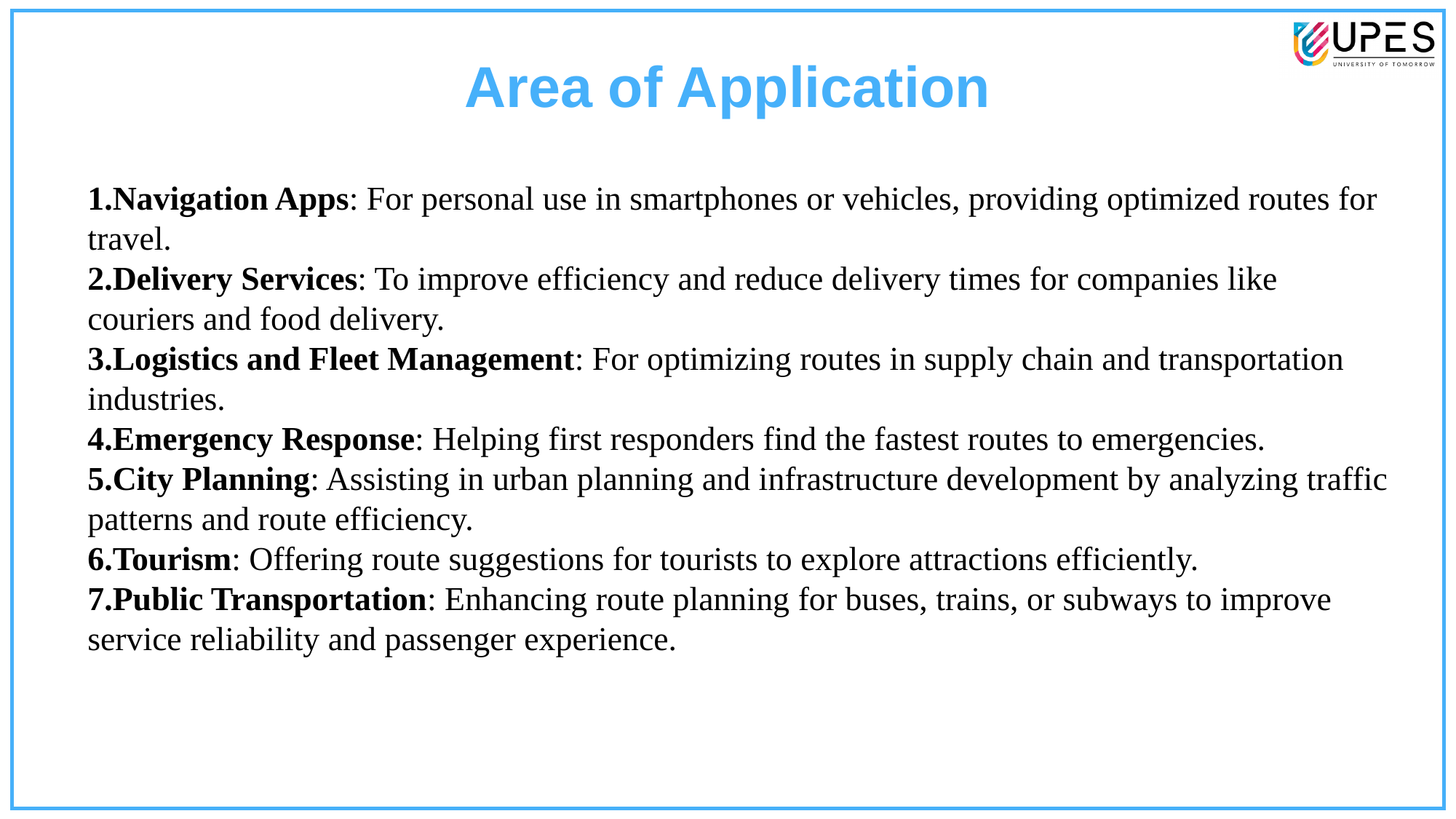

Area of Application
Navigation Apps: For personal use in smartphones or vehicles, providing optimized routes for travel.
Delivery Services: To improve efficiency and reduce delivery times for companies like couriers and food delivery.
Logistics and Fleet Management: For optimizing routes in supply chain and transportation industries.
Emergency Response: Helping first responders find the fastest routes to emergencies.
City Planning: Assisting in urban planning and infrastructure development by analyzing traffic patterns and route efficiency.
Tourism: Offering route suggestions for tourists to explore attractions efficiently.
Public Transportation: Enhancing route planning for buses, trains, or subways to improve service reliability and passenger experience.